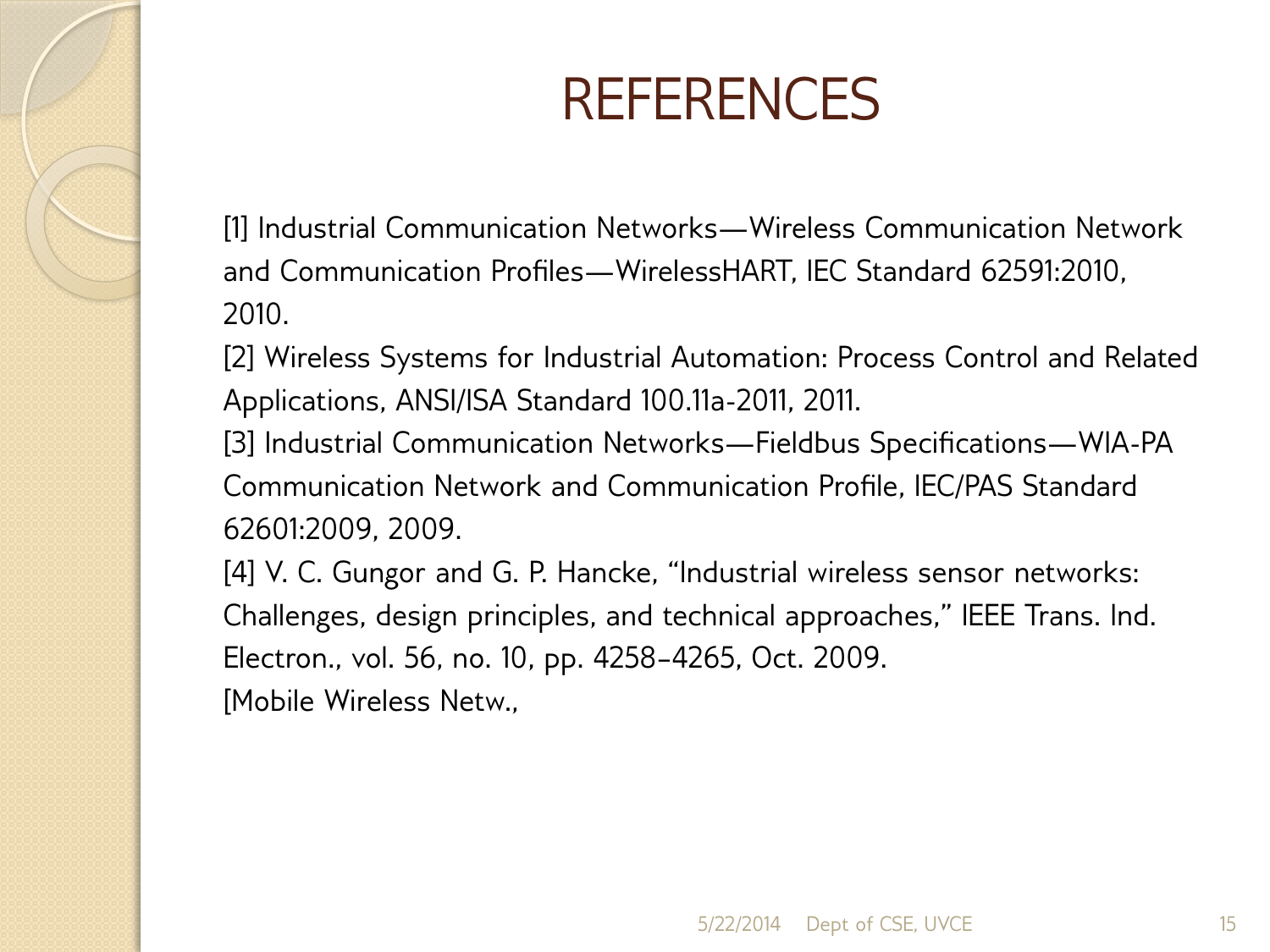

# REFERENCES
[1] Industrial Communication Networks—Wireless Communication Network
and Communication Profiles—WirelessHART, IEC Standard 62591:2010,
2010.
[2] Wireless Systems for Industrial Automation: Process Control and Related
Applications, ANSI/ISA Standard 100.11a-2011, 2011.
[3] Industrial Communication Networks—Fieldbus Specifications—WIA-PA
Communication Network and Communication Profile, IEC/PAS Standard
62601:2009, 2009.
[4] V. C. Gungor and G. P. Hancke, “Industrial wireless sensor networks:
Challenges, design principles, and technical approaches,” IEEE Trans. Ind.
Electron., vol. 56, no. 10, pp. 4258–4265, Oct. 2009.
[Mobile Wireless Netw.,
5/22/2014
Dept of CSE, UVCE
15